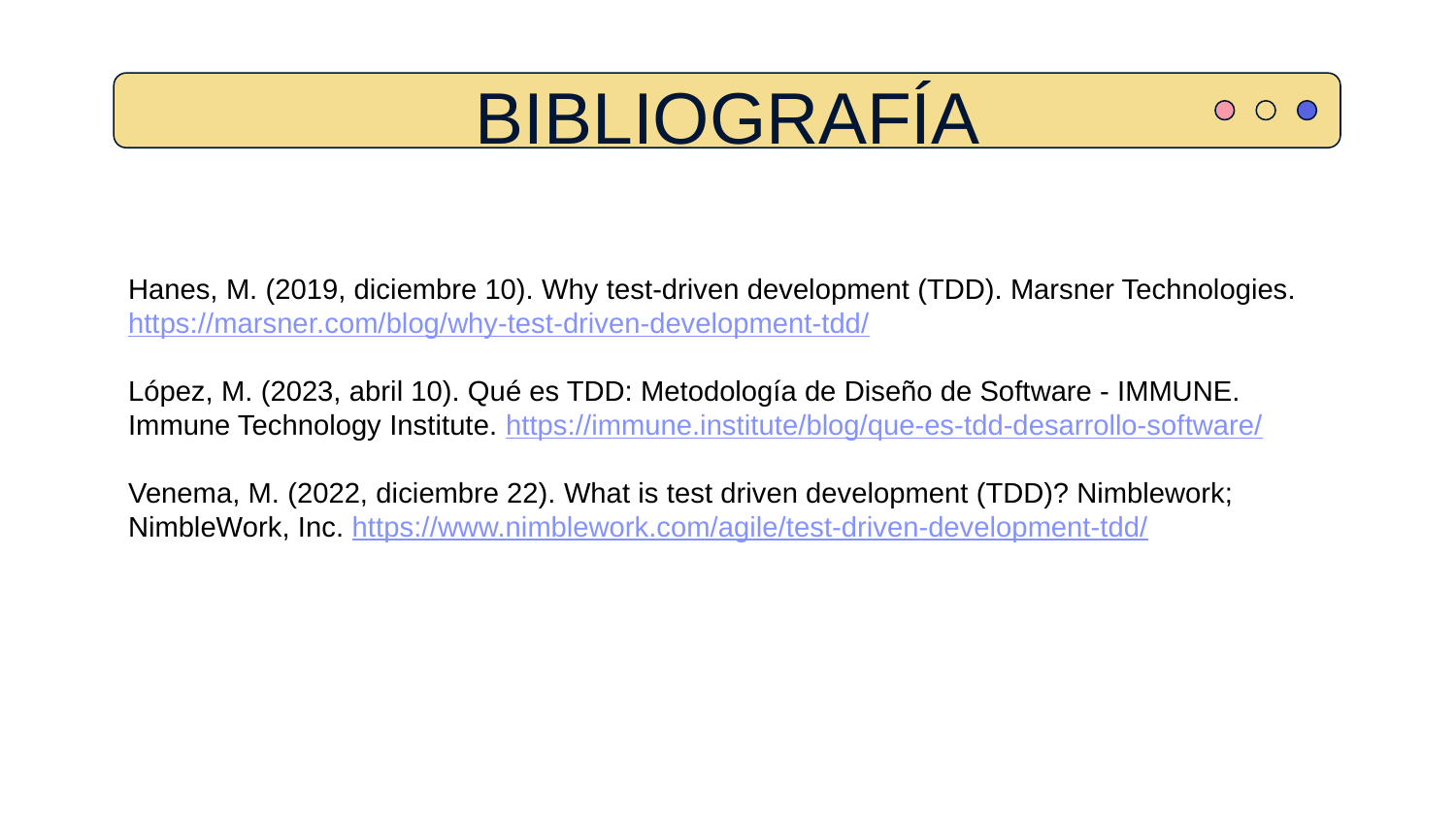

# BIBLIOGRAFÍA

Hanes, M. (2019, diciembre 10). Why test-driven development (TDD). Marsner Technologies. https://marsner.com/blog/why-test-driven-development-tdd/

López, M. (2023, abril 10). Qué es TDD: Metodología de Diseño de Software - IMMUNE. Immune Technology Institute. https://immune.institute/blog/que-es-tdd-desarrollo-software/

Venema, M. (2022, diciembre 22). What is test driven development (TDD)? Nimblework; NimbleWork, Inc. https://www.nimblework.com/agile/test-driven-development-tdd/